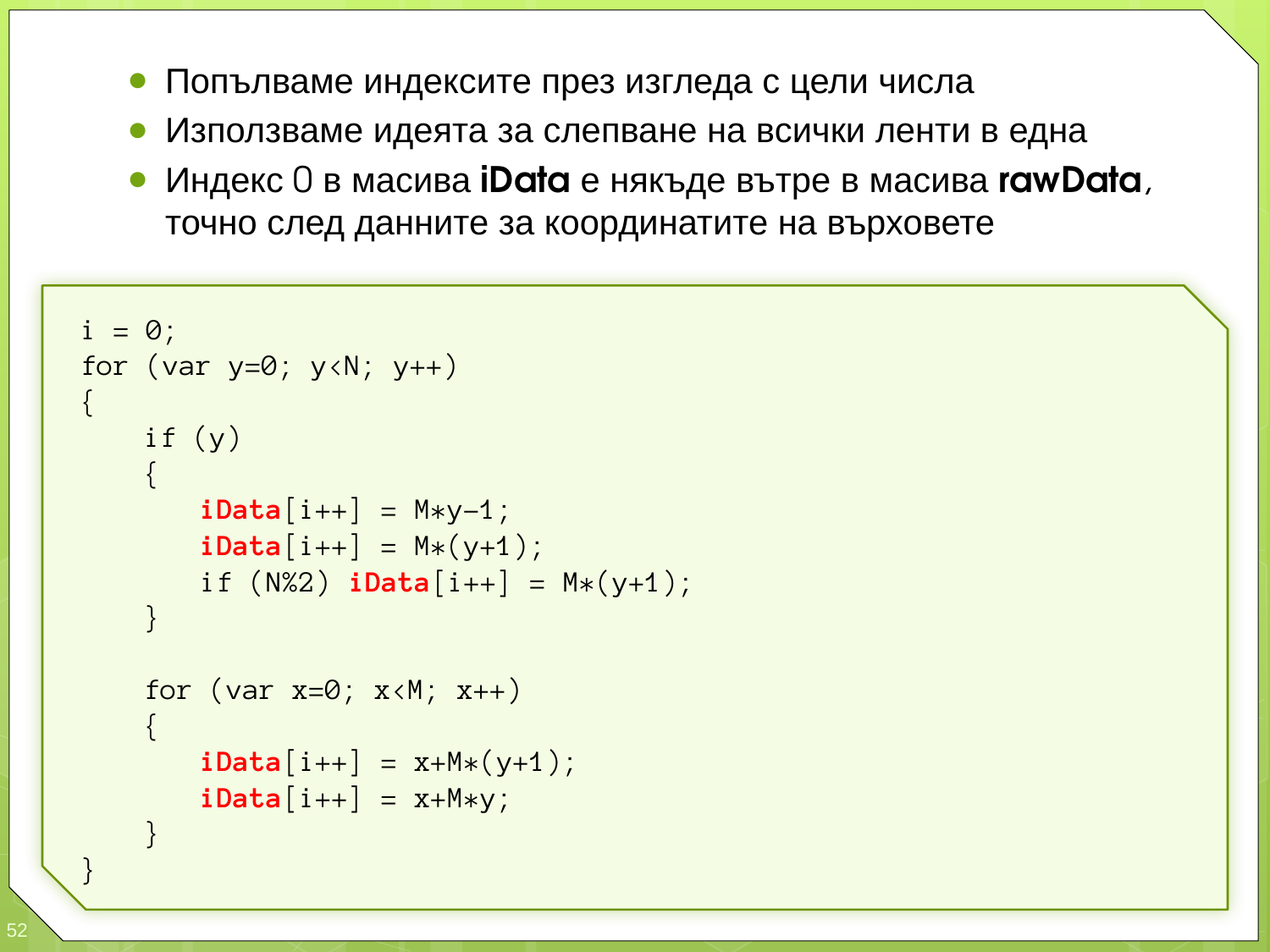

Попълваме индексите през изгледа с цели числа
Използваме идеята за слепване на всички ленти в една
Индекс 0 в масива iData е някъде вътре в масива rawData, точно след данните за координатите на върховете
i = 0;
for (var y=0; y<N; y++)
{
	if (y)
	{
		iData[i++] = M*y-1;
		iData[i++] = M*(y+1);
		if (N%2) iData[i++] = M*(y+1);
	}

	for (var x=0; x<M; x++)
	{
		iData[i++] = x+M*(y+1);
		iData[i++] = x+M*y;
	}
}